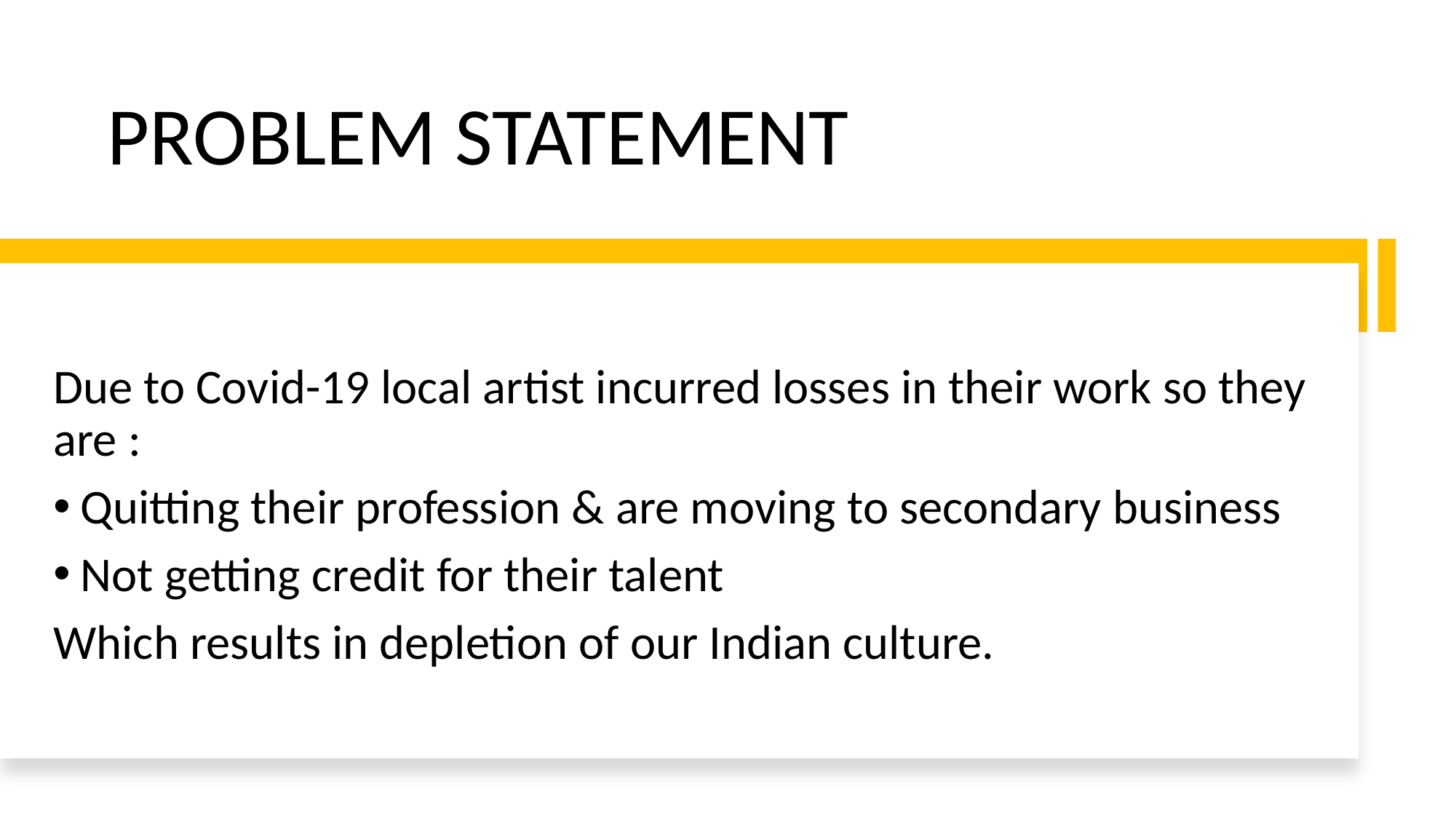

# PROBLEM STATEMENT

Due to Covid-19 local artist incurred losses in their work so they are :
Quitting their profession & are moving to secondary business
Not getting credit for their talent
Which results in depletion of our Indian culture.